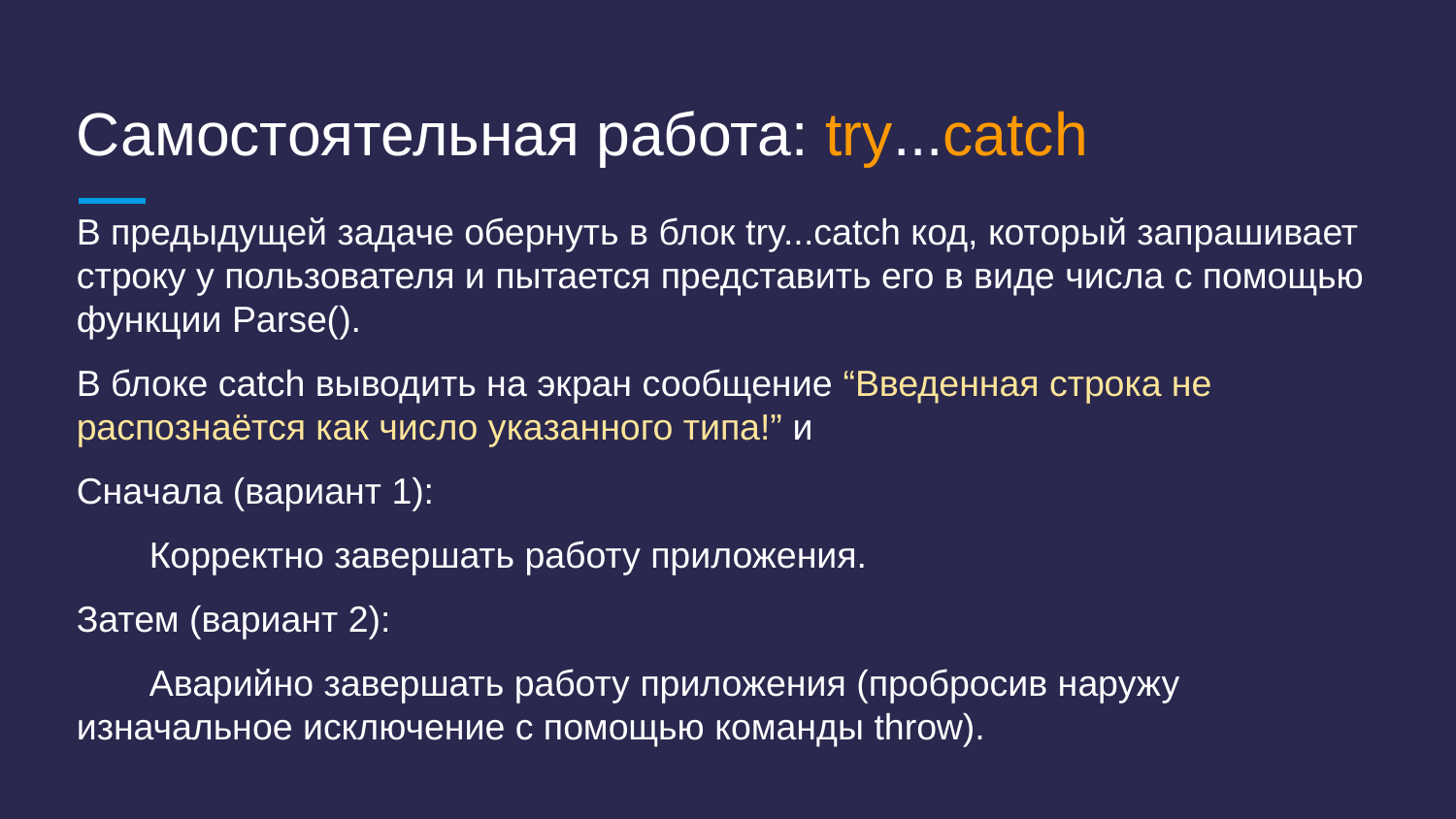

# Самостоятельная работа: try...catch
В предыдущей задаче обернуть в блок try...catch код, который запрашивает строку у пользователя и пытается представить его в виде числа с помощью функции Parse().
В блоке catch выводить на экран сообщение “Введенная строка не распознаётся как число указанного типа!” и
Сначала (вариант 1):
Корректно завершать работу приложения.
Затем (вариант 2):
Аварийно завершать работу приложения (пробросив наружу изначальное исключение с помощью команды throw).